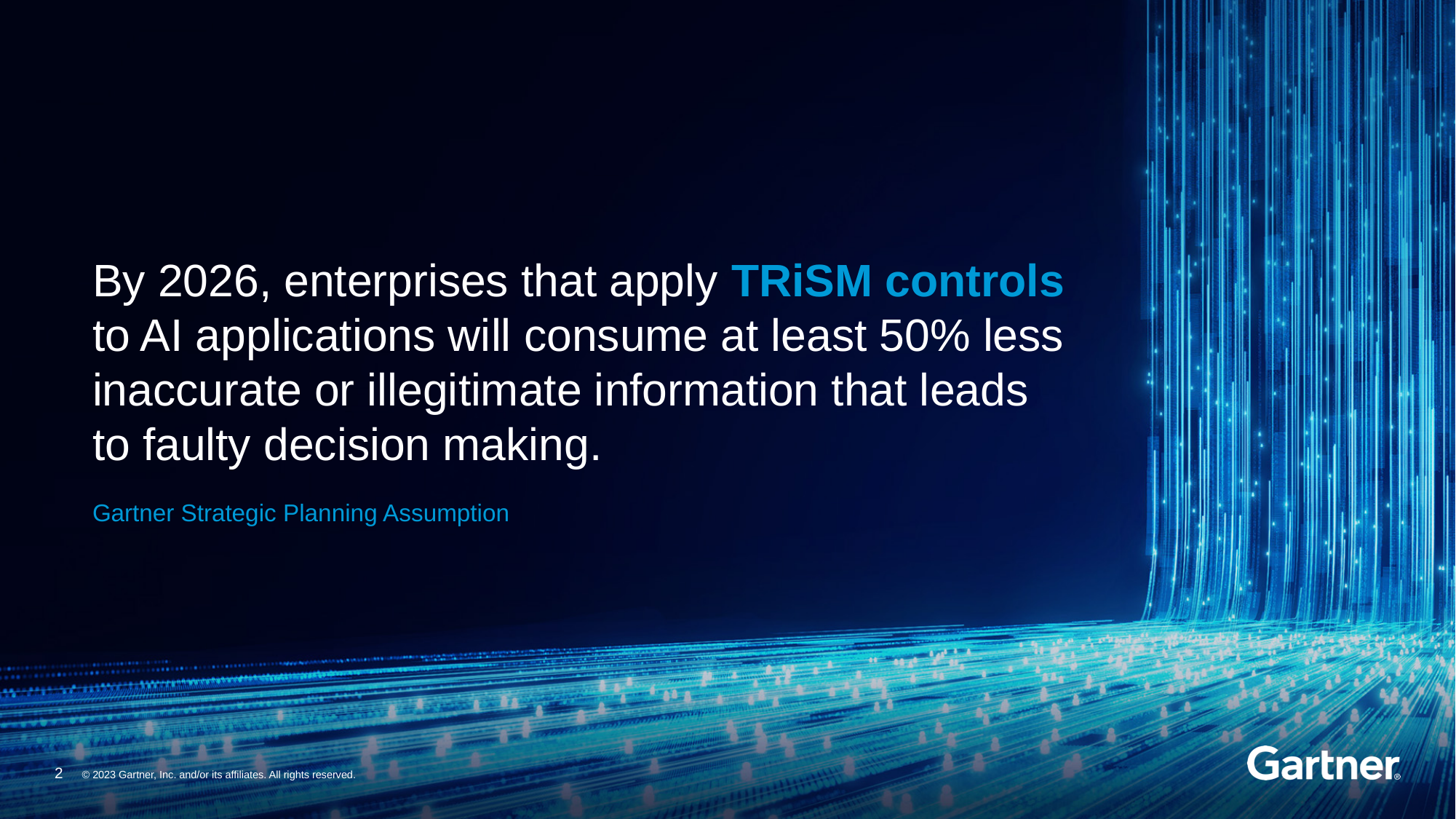

By 2026, enterprises that apply TRiSM controls to AI applications will consume at least 50% less inaccurate or illegitimate information that leads to faulty decision making.
Gartner Strategic Planning Assumption